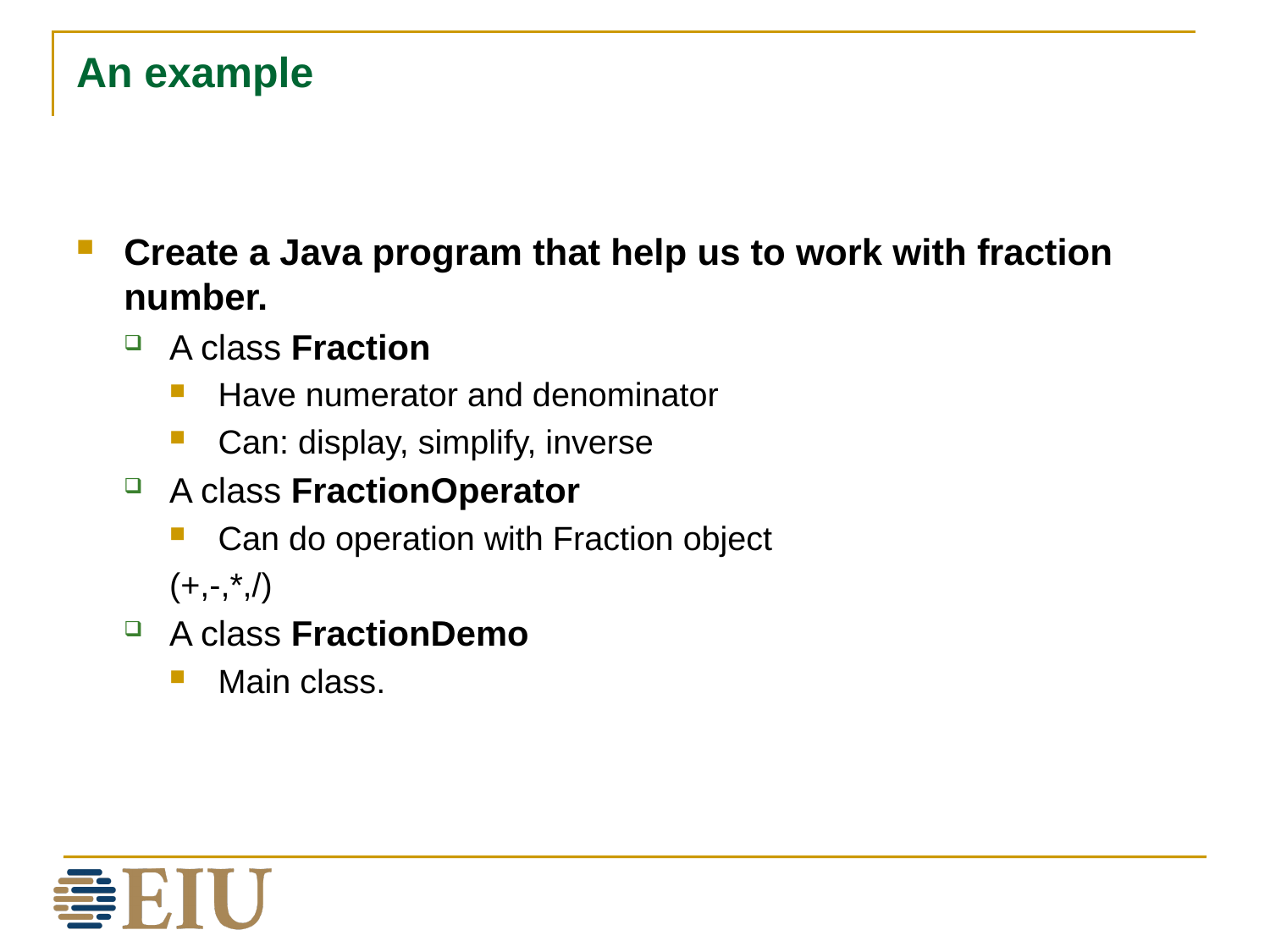

# An example
Create a Java program that help us to work with fraction number.
A class Fraction
Have numerator and denominator
Can: display, simplify, inverse
A class FractionOperator
Can do operation with Fraction object
(+,-,*,/)
A class FractionDemo
Main class.